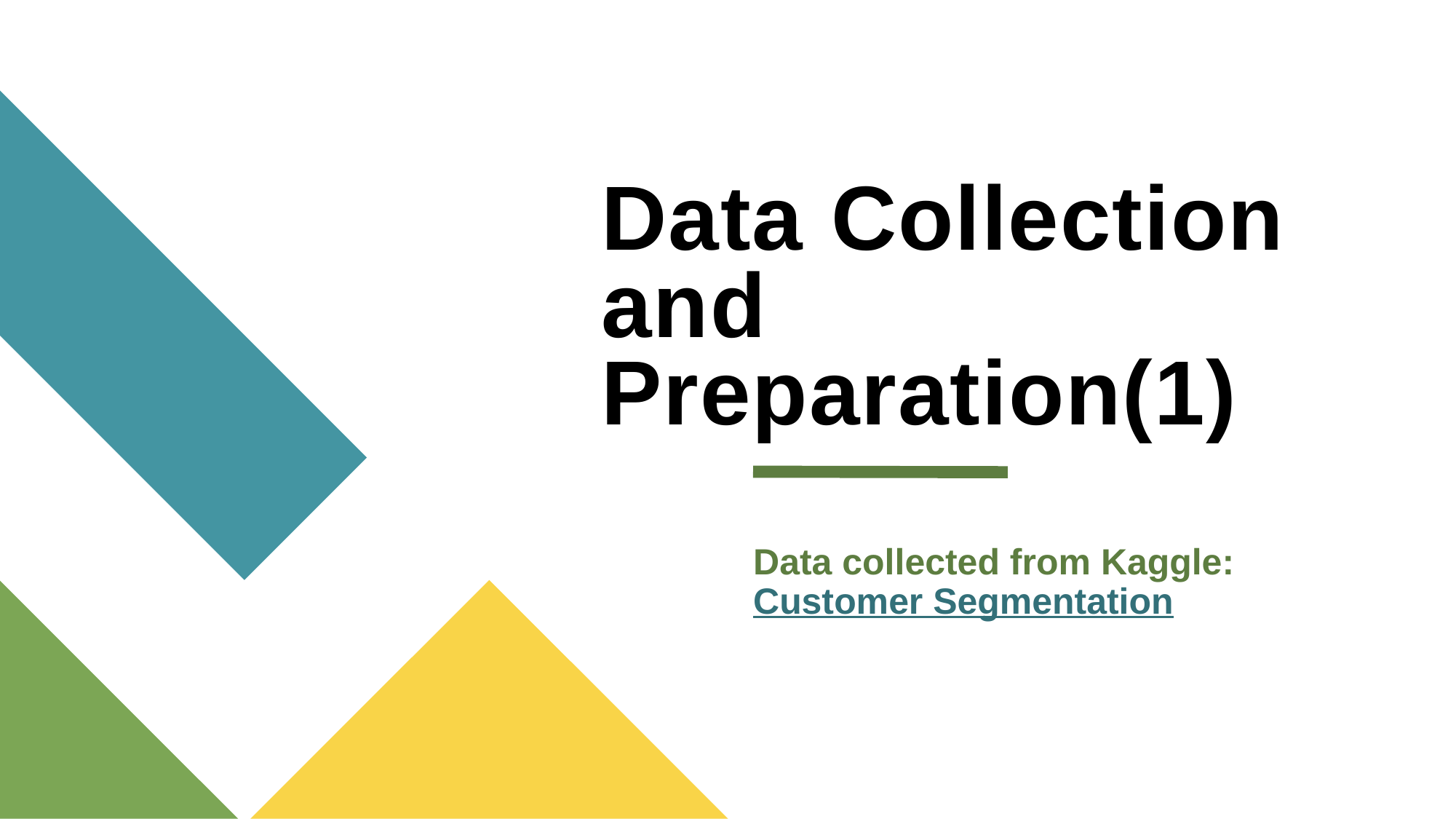

# Data Collection and Preparation(1)
Data collected from Kaggle: Customer Segmentation